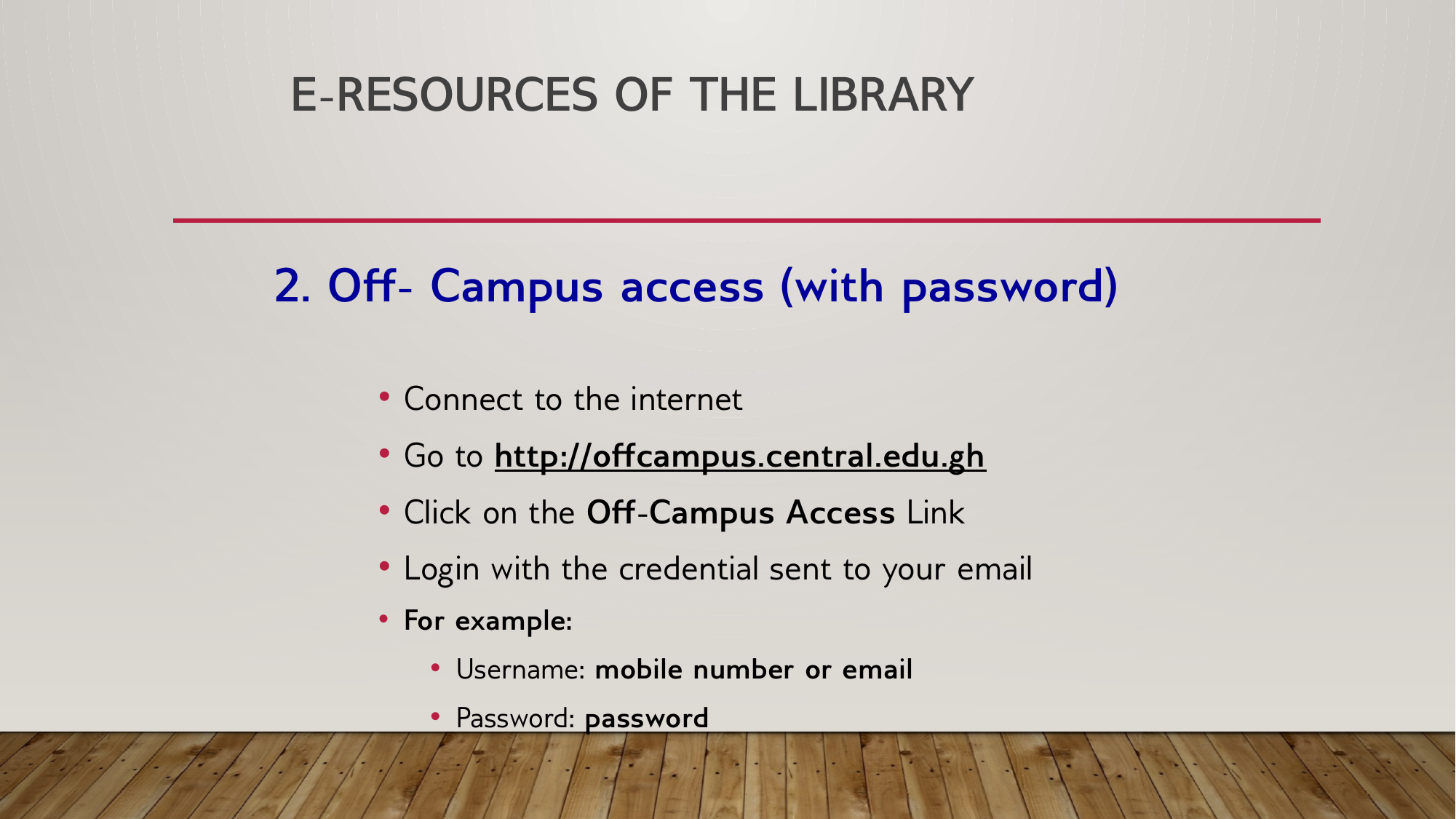

# e-Resources of the Library
2. Off- Campus access (with password)

Connect to the internet
Go to http://offcampus.central.edu.gh
Click on the Off-Campus Access Link
Login with the credential sent to your email
For example:
Username: mobile number or email
Password: password